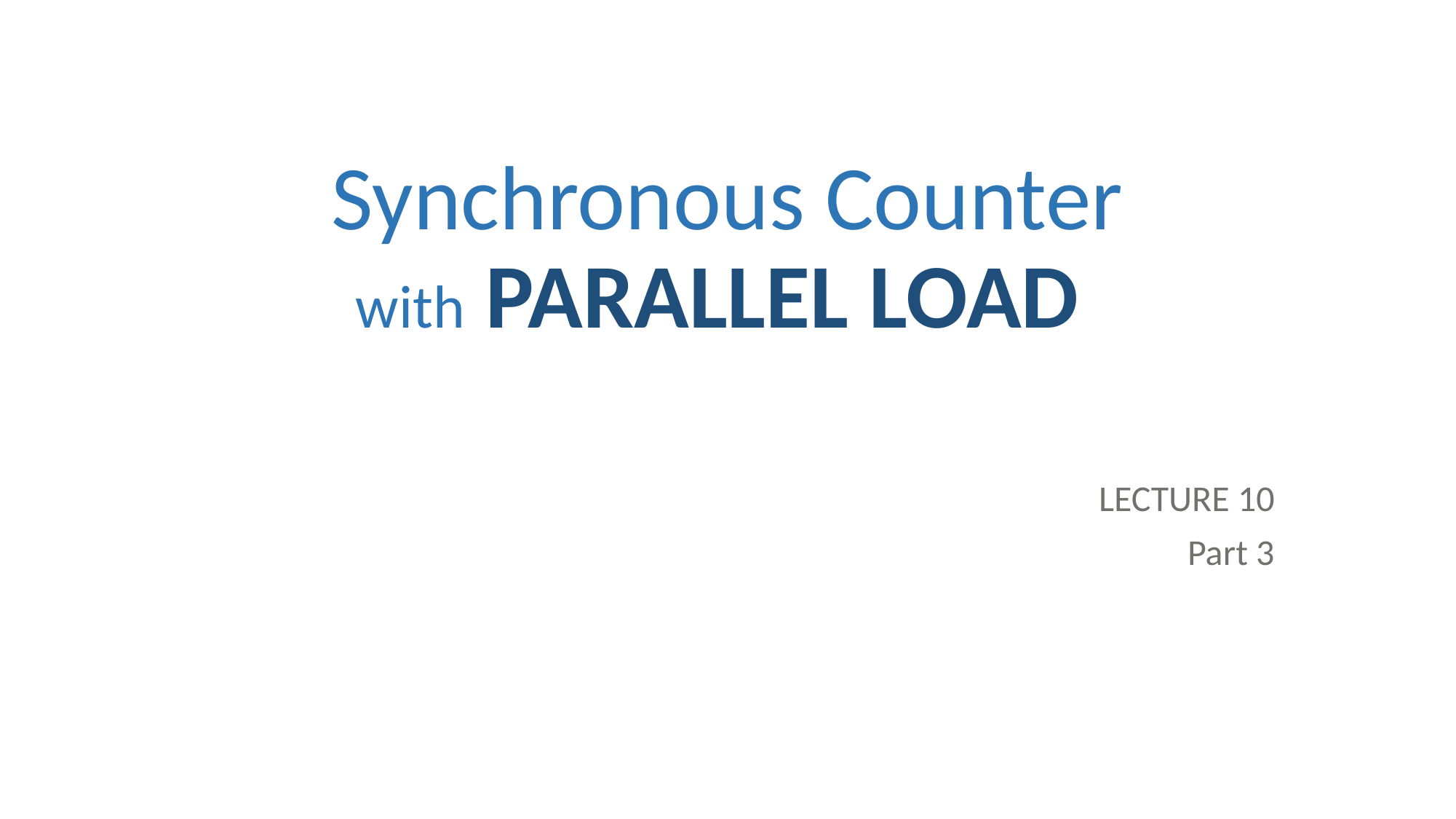

# Synchronous Counter with PARALLEL LOAD
LECTURE 10
Part 3